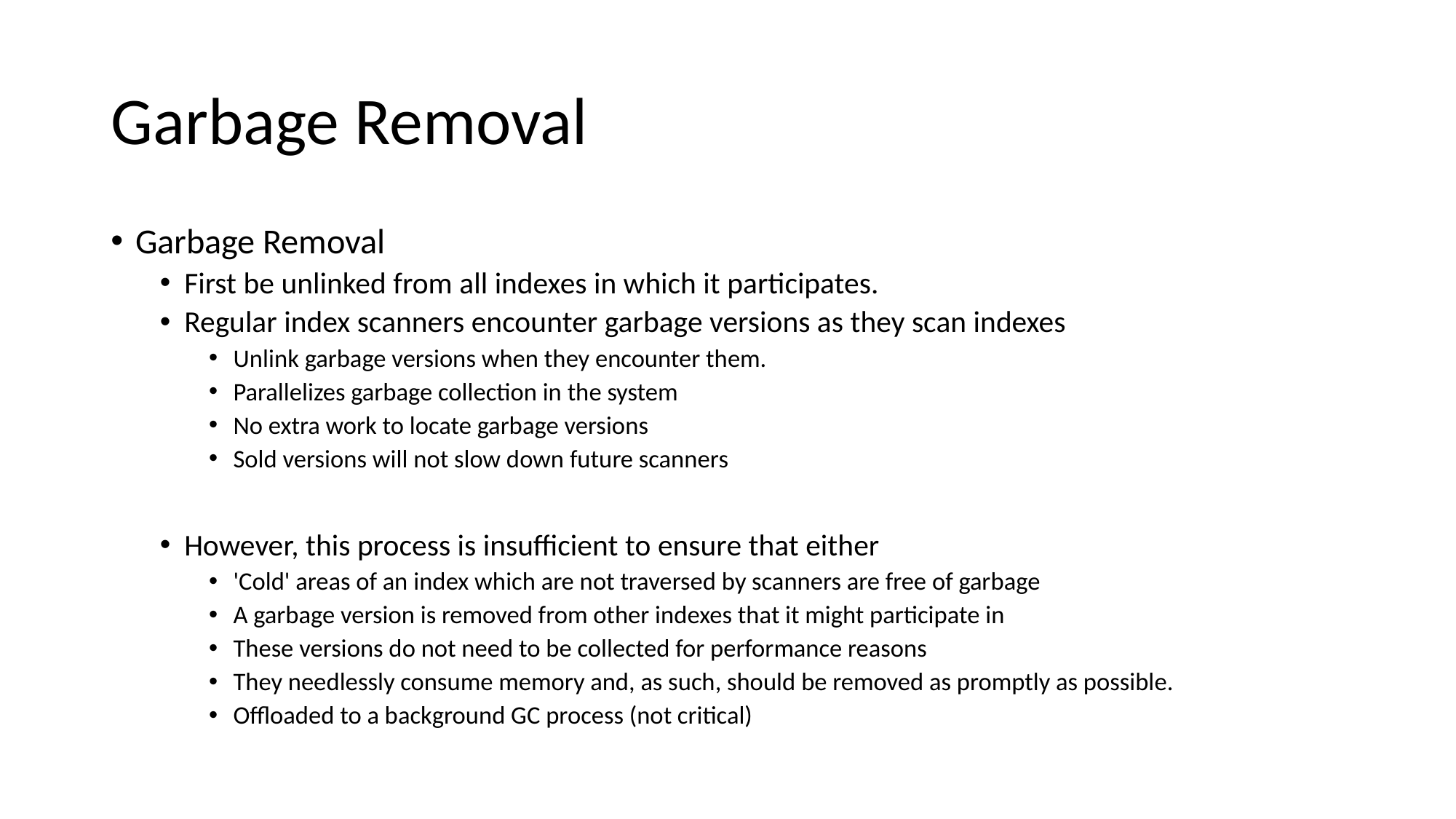

# Garbage Removal
Garbage Removal
First be unlinked from all indexes in which it participates.
Regular index scanners encounter garbage versions as they scan indexes
Unlink garbage versions when they encounter them.
Parallelizes garbage collection in the system
No extra work to locate garbage versions
Sold versions will not slow down future scanners

However, this process is insufficient to ensure that either
'Cold' areas of an index which are not traversed by scanners are free of garbage
A garbage version is removed from other indexes that it might participate in
These versions do not need to be collected for performance reasons
They needlessly consume memory and, as such, should be removed as promptly as possible.
Offloaded to a background GC process (not critical)